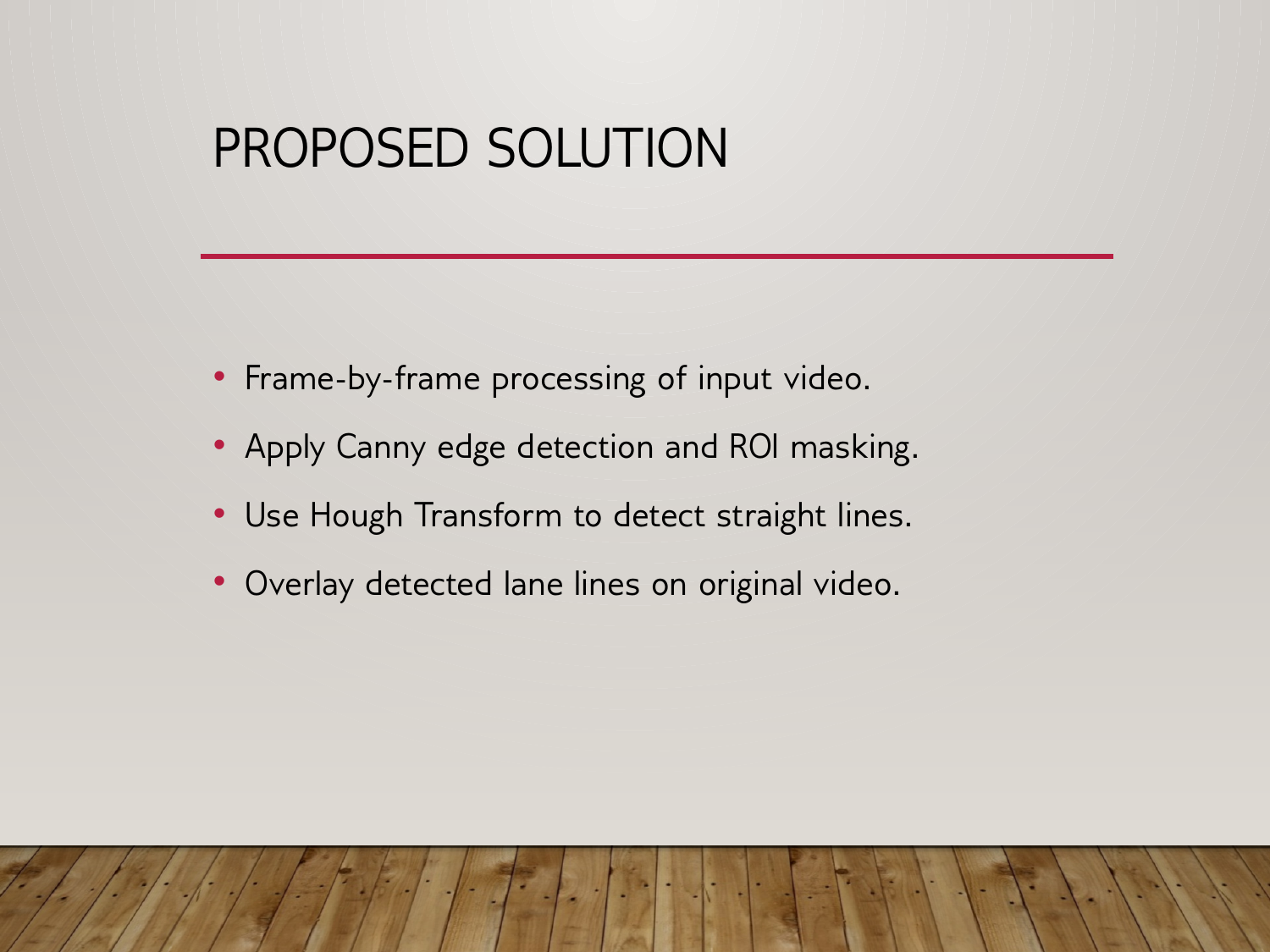

# Proposed Solution

Frame-by-frame processing of input video.
Apply Canny edge detection and ROI masking.
Use Hough Transform to detect straight lines.
Overlay detected lane lines on original video.